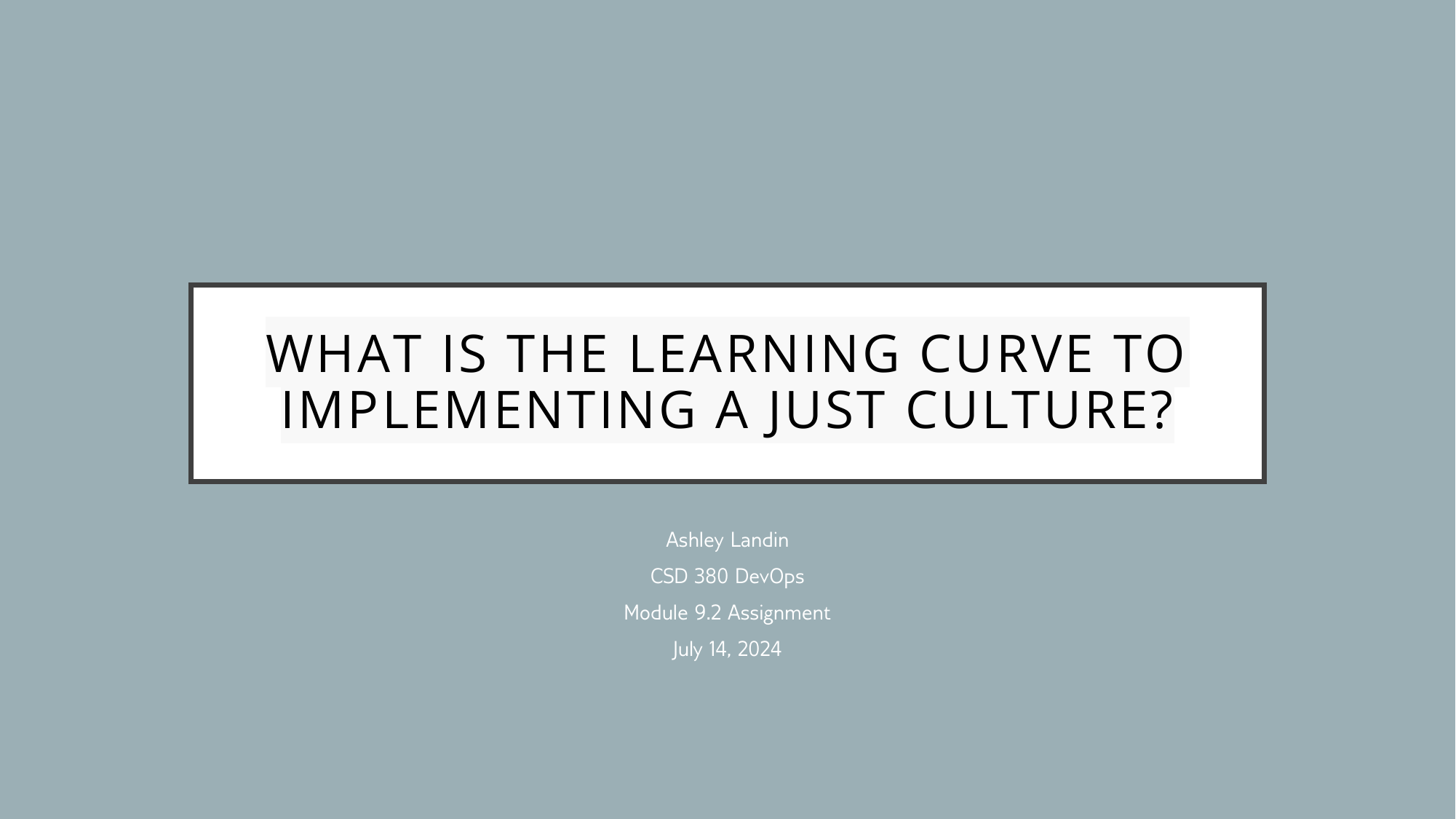

# What is the learning curve to implementing a just culture?
Ashley Landin
CSD 380 DevOps
Module 9.2 Assignment
July 14, 2024